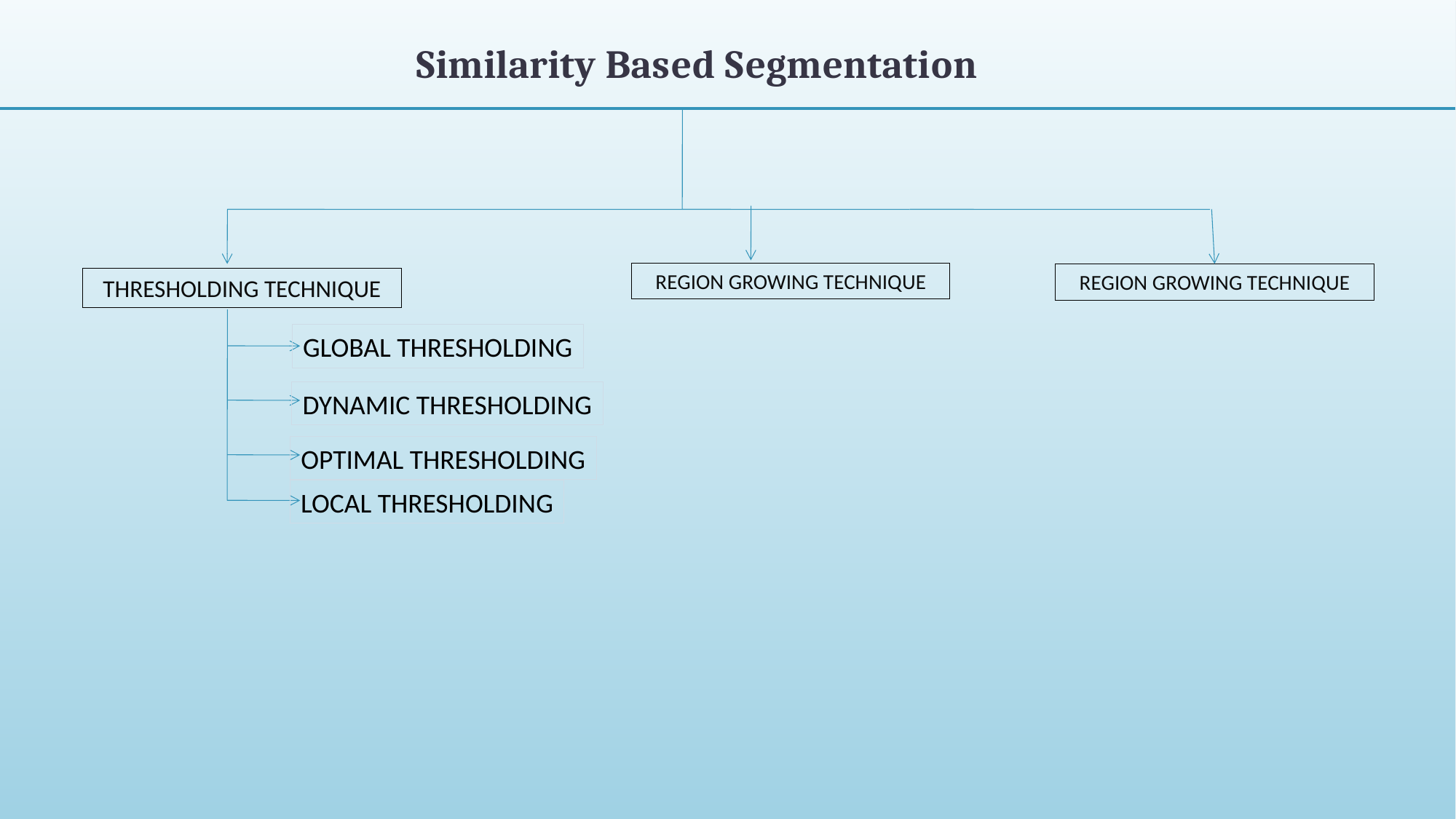

# Similarity Based Segmentation
REGION GROWING TECHNIQUE
REGION GROWING TECHNIQUE
THRESHOLDING TECHNIQUE
GLOBAL THRESHOLDING
DYNAMIC THRESHOLDING
OPTIMAL THRESHOLDING
LOCAL THRESHOLDING